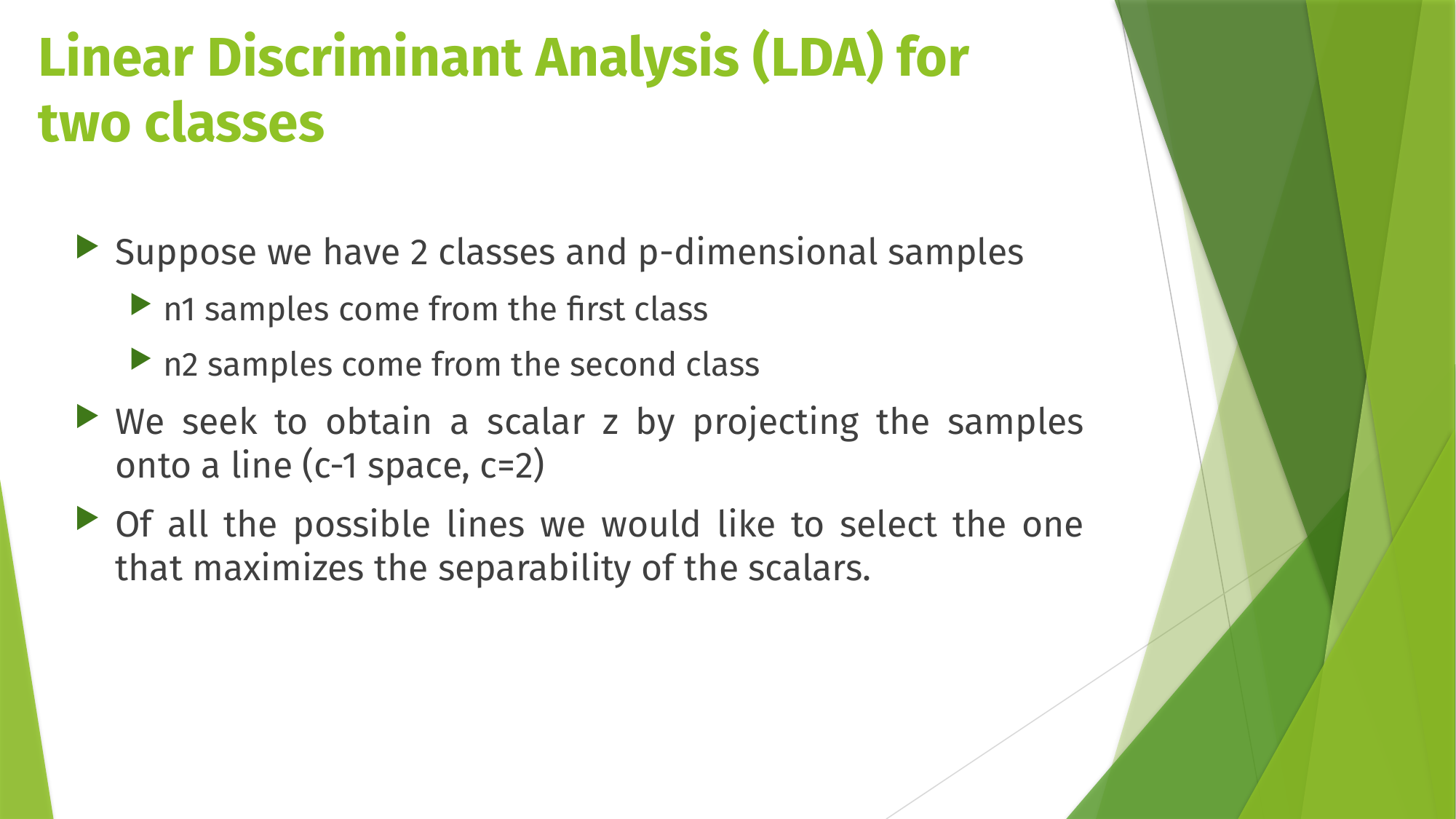

# Linear Discriminant Analysis (LDA) for two classes
Suppose we have 2 classes and p-dimensional samples
n1 samples come from the first class
n2 samples come from the second class
We seek to obtain a scalar z by projecting the samples onto a line (c-1 space, c=2)
Of all the possible lines we would like to select the one that maximizes the separability of the scalars.